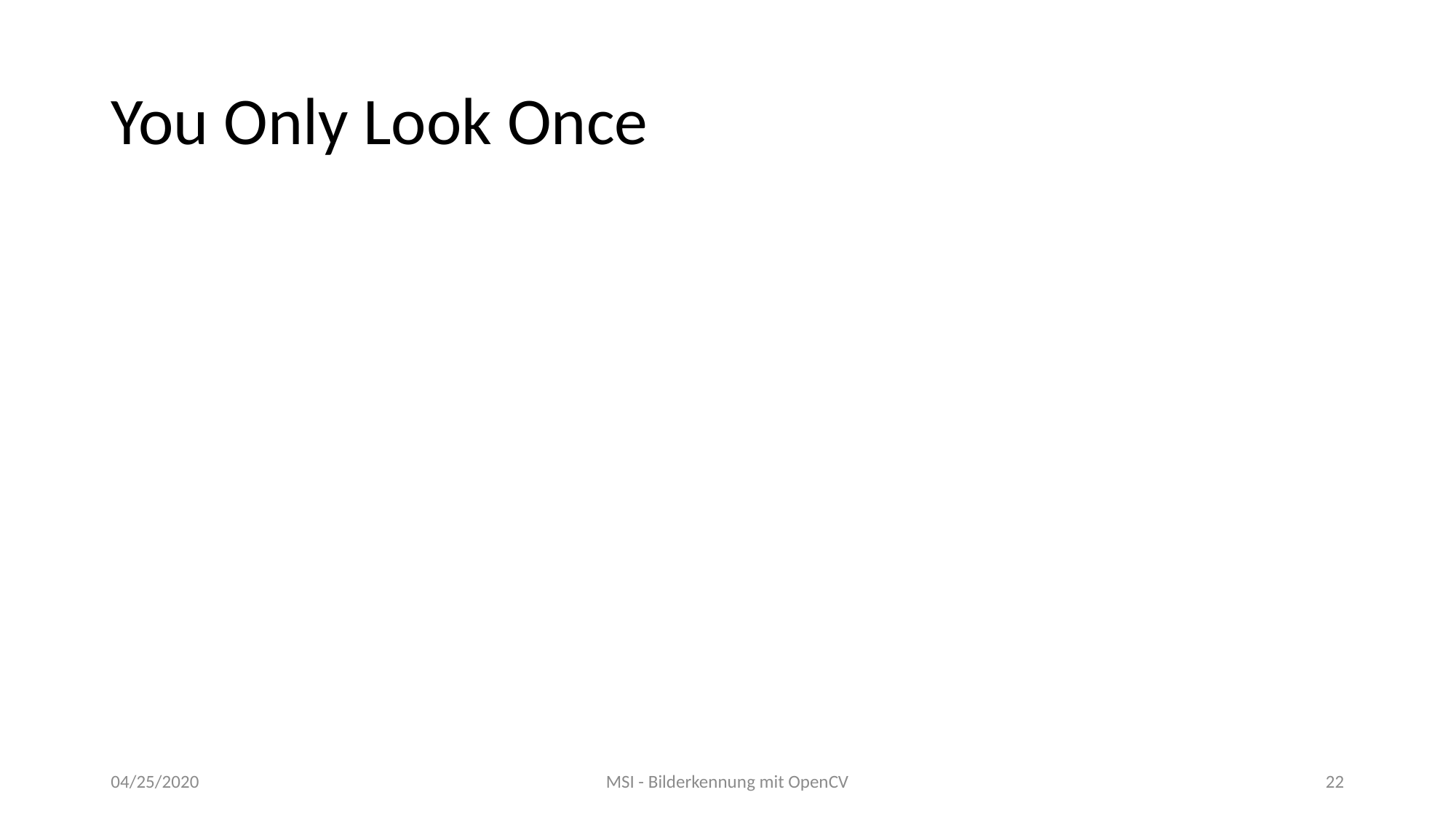

# You Only Look Once

04/25/2020
MSI - Bilderkennung mit OpenCV
22